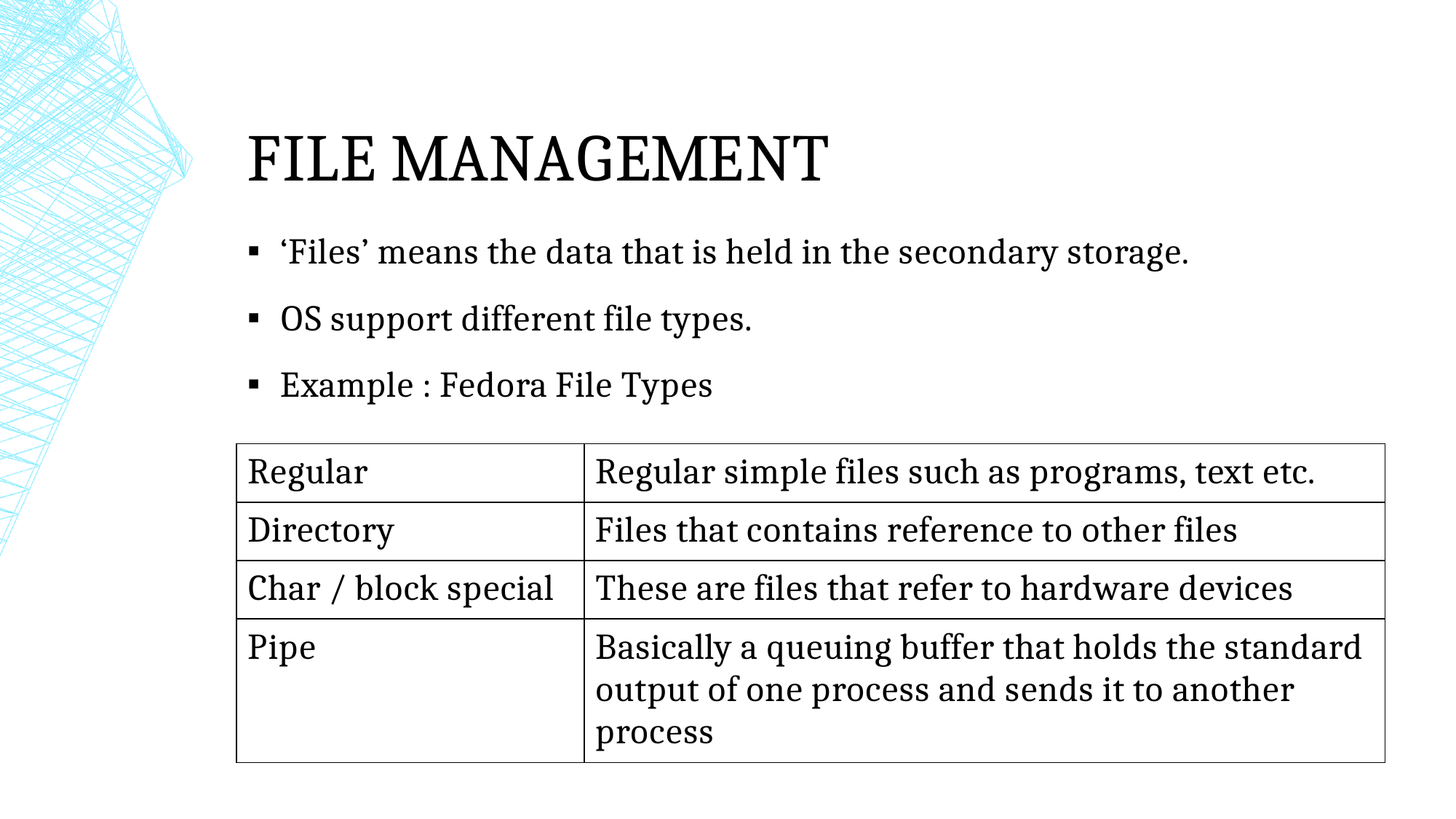

# File management
‘Files’ means the data that is held in the secondary storage.
OS support different file types.
Example : Fedora File Types
| Regular | Regular simple files such as programs, text etc. |
| --- | --- |
| Directory | Files that contains reference to other files |
| Char / block special | These are files that refer to hardware devices |
| Pipe | Basically a queuing buffer that holds the standard output of one process and sends it to another process |